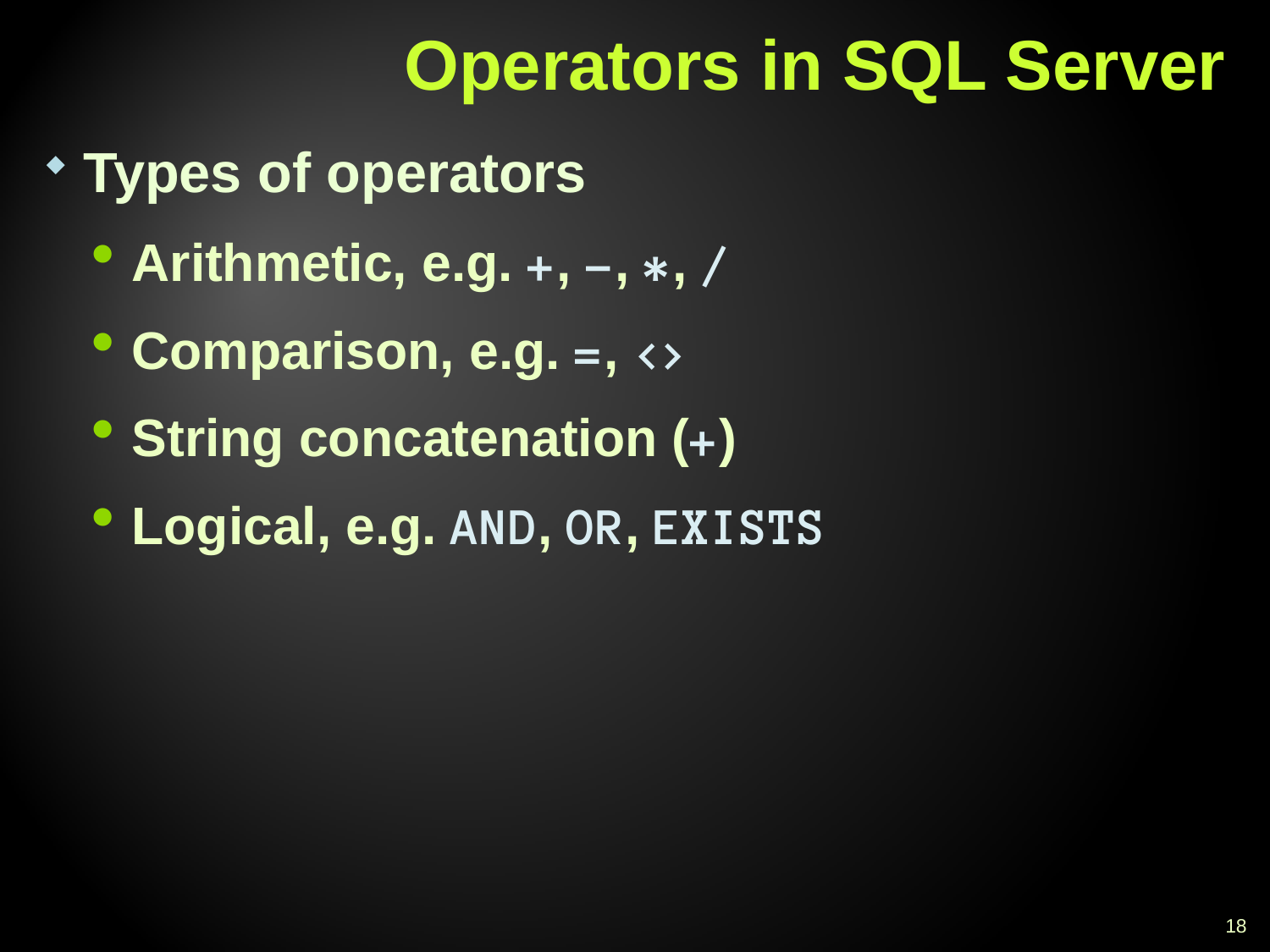

# Operators in SQL Server
Types of operators
Arithmetic, e.g. +, -, *, /
Comparison, e.g. =, <>
String concatenation (+)
Logical, e.g. AND, OR, EXISTS
18